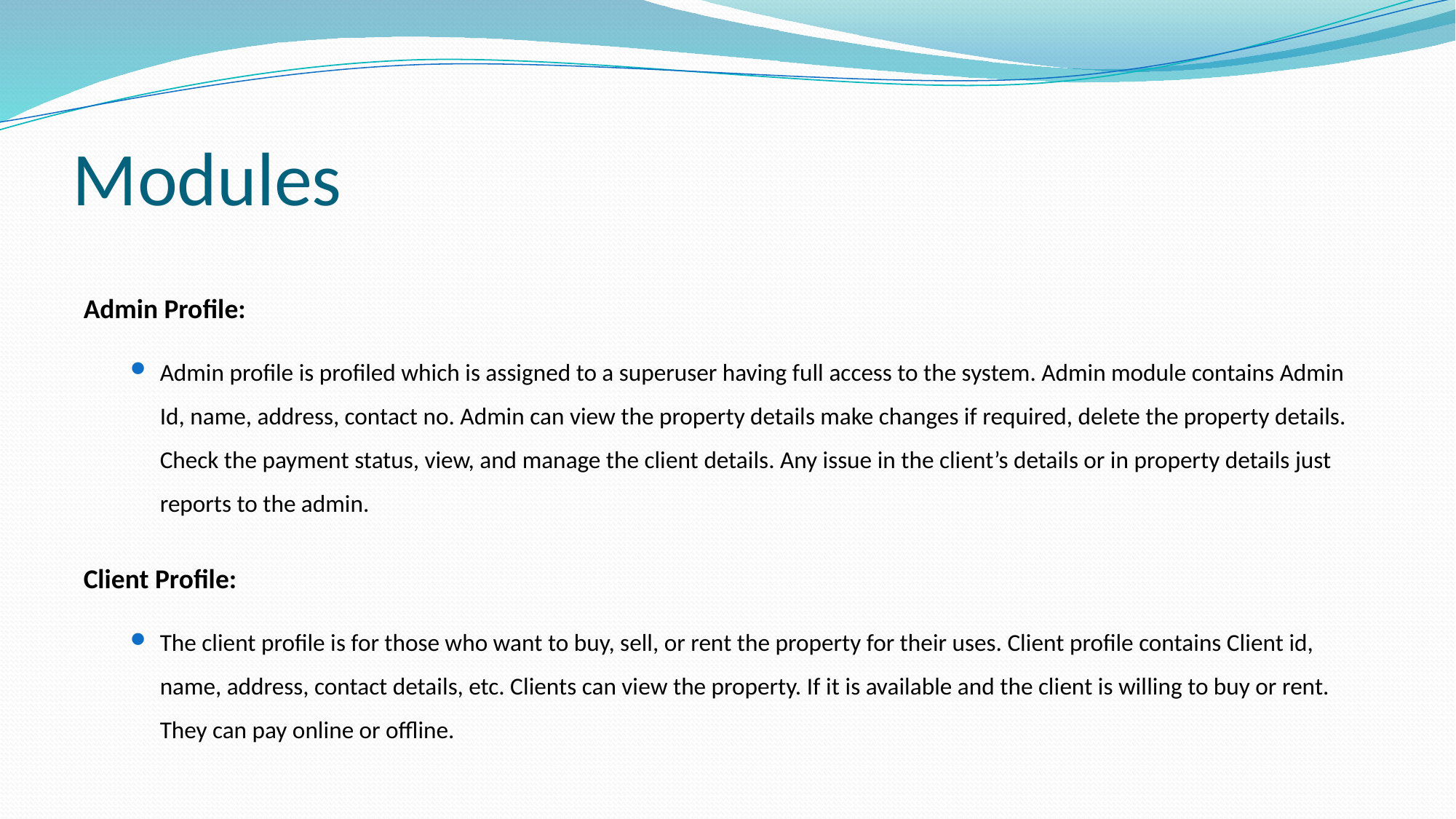

# Modules

Admin Profile:
Admin profile is profiled which is assigned to a superuser having full access to the system. Admin module contains Admin Id, name, address, contact no. Admin can view the property details make changes if required, delete the property details. Check the payment status, view, and manage the client details. Any issue in the client’s details or in property details just reports to the admin.
Client Profile:
The client profile is for those who want to buy, sell, or rent the property for their uses. Client profile contains Client id, name, address, contact details, etc. Clients can view the property. If it is available and the client is willing to buy or rent. They can pay online or offline.